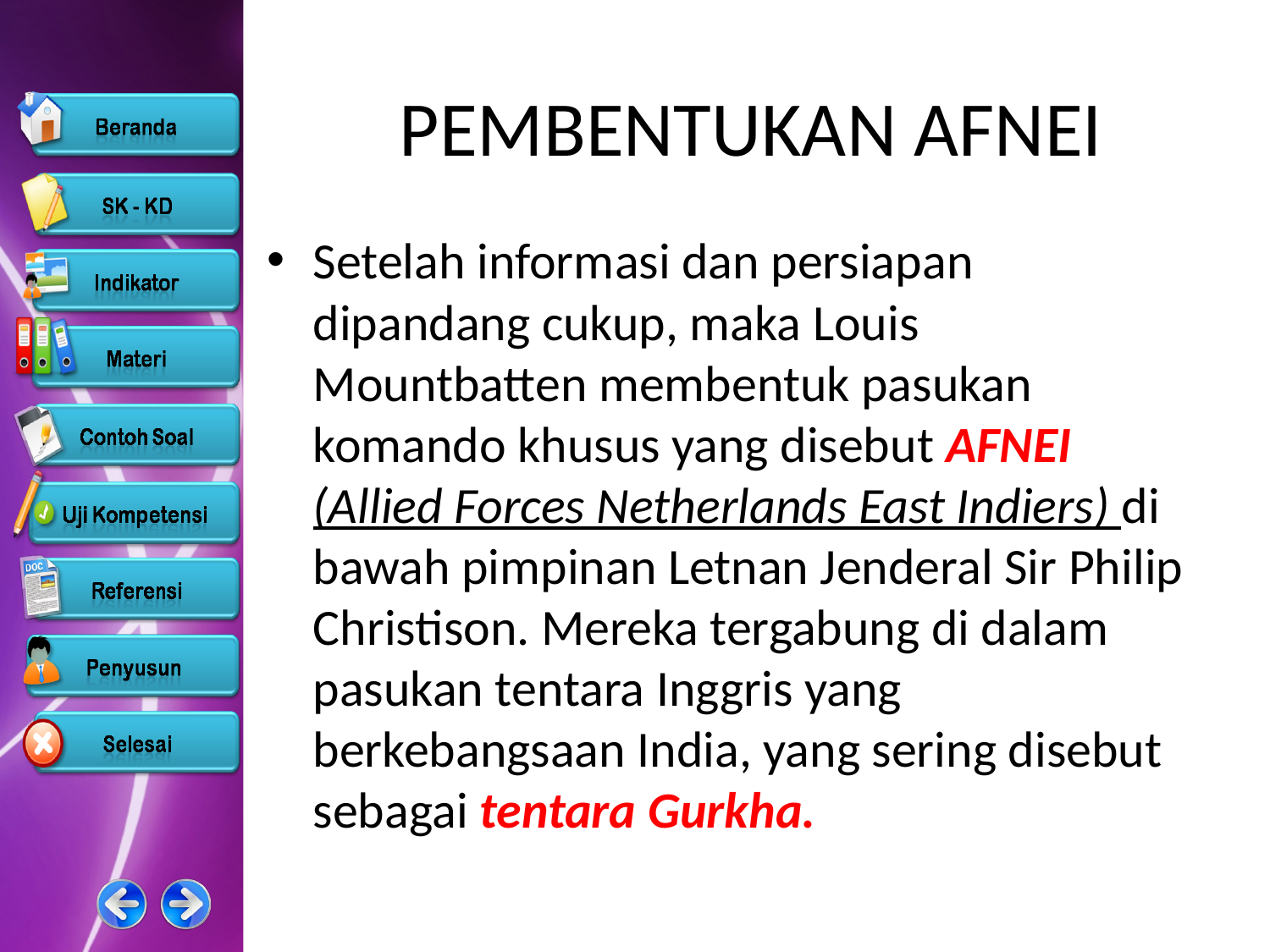

# PEMBENTUKAN AFNEI
Setelah informasi dan persiapan dipandang cukup, maka Louis Mountbatten membentuk pasukan komando khusus yang disebut AFNEI (Allied Forces Netherlands East Indiers) di bawah pimpinan Letnan Jenderal Sir Philip Christison. Mereka tergabung di dalam pasukan tentara Inggris yang berkebangsaan India, yang sering disebut sebagai tentara Gurkha.